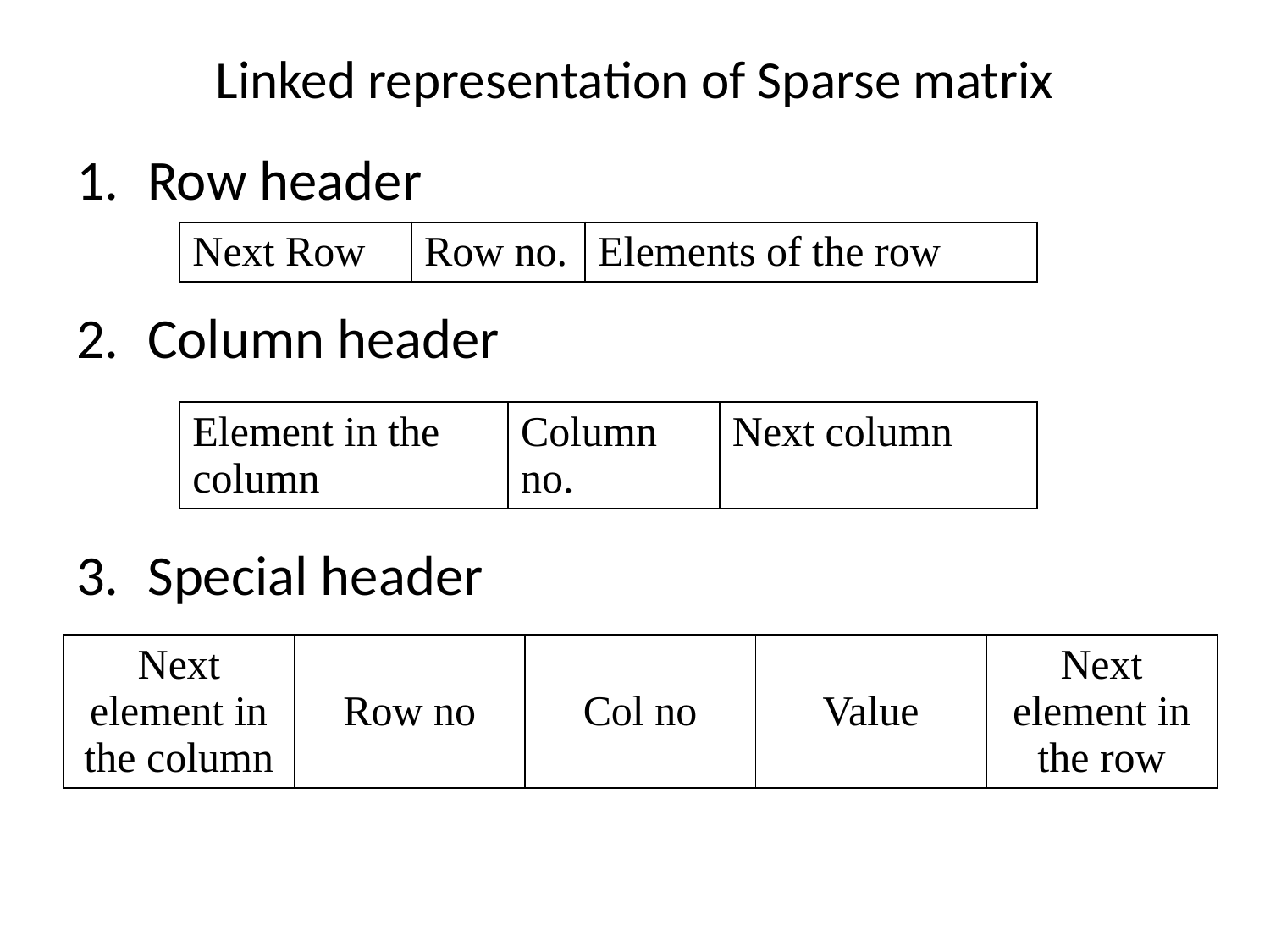

# Linked representation of Sparse matrix
Row header

Column header

Special header
| Next Row | Row no. | Elements of the row |
| --- | --- | --- |
| Element in the column | Column no. | Next column |
| --- | --- | --- |
| Next element in the column | Row no | Col no | Value | Next element in the row |
| --- | --- | --- | --- | --- |